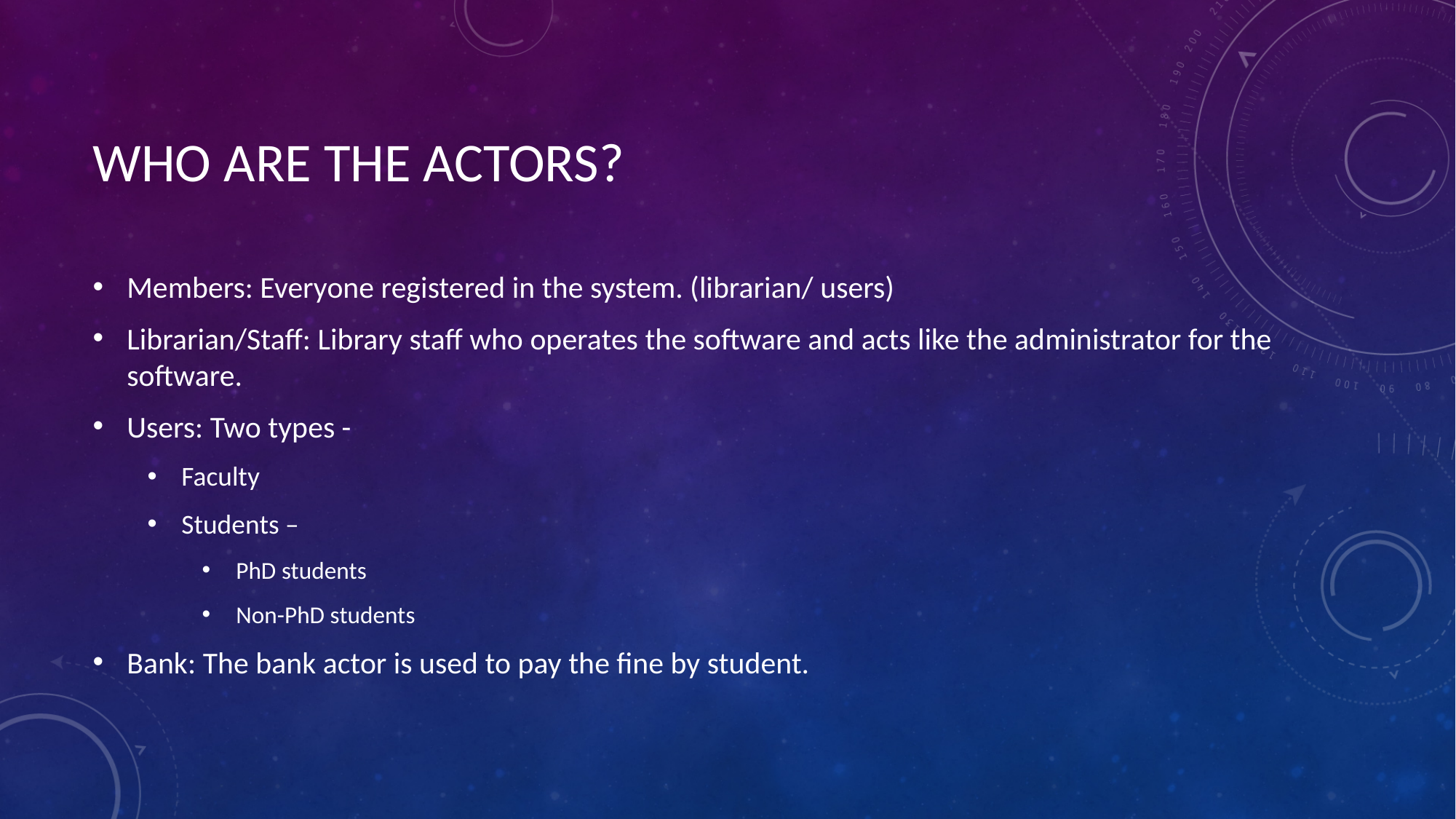

# Who are the actors?
Members: Everyone registered in the system. (librarian/ users)
Librarian/Staff: Library staff who operates the software and acts like the administrator for the software.
Users: Two types -
Faculty
Students –
PhD students
Non-PhD students
Bank: The bank actor is used to pay the fine by student.